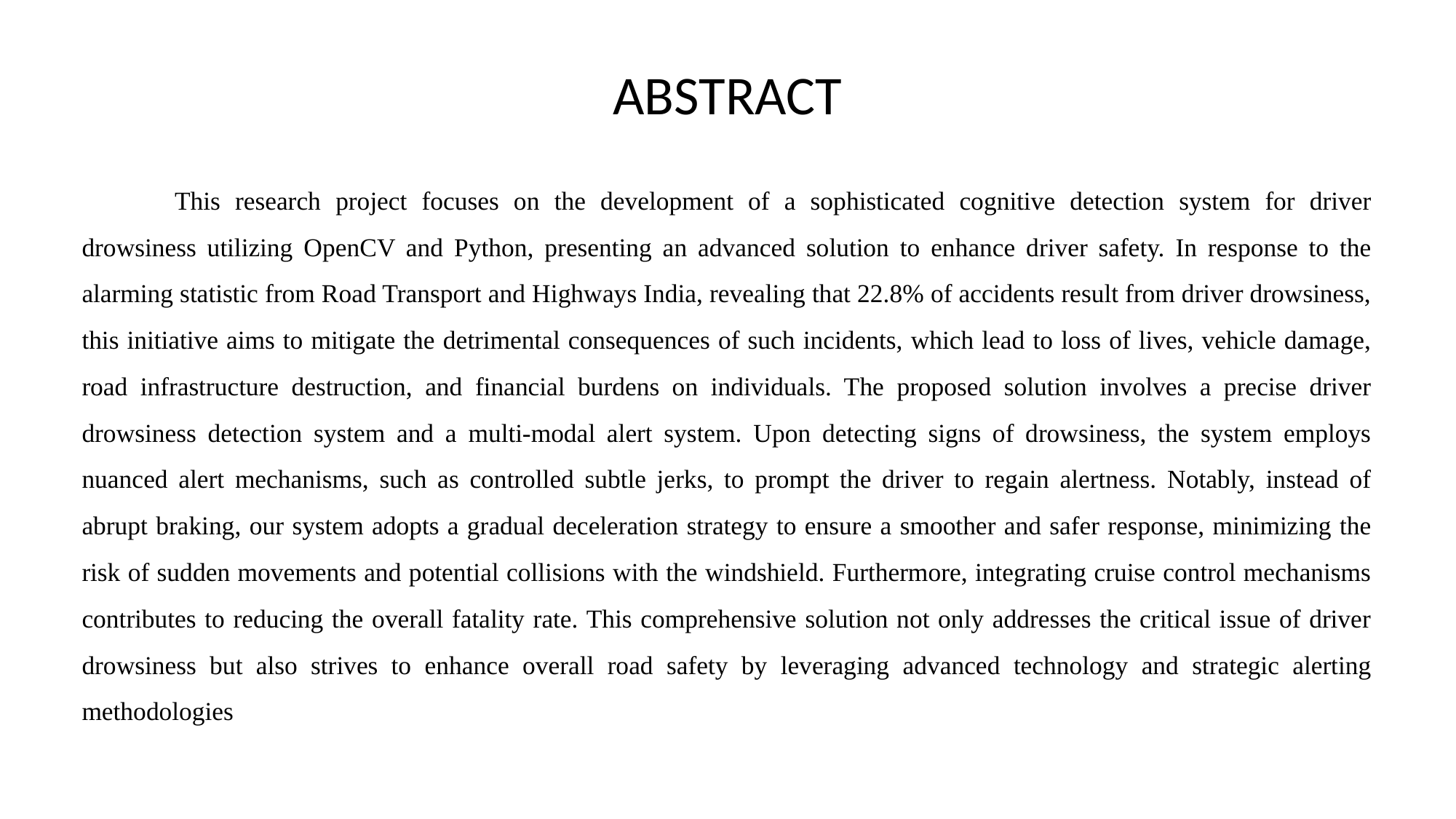

# ABSTRACT
	This research project focuses on the development of a sophisticated cognitive detection system for driver drowsiness utilizing OpenCV and Python, presenting an advanced solution to enhance driver safety. In response to the alarming statistic from Road Transport and Highways India, revealing that 22.8% of accidents result from driver drowsiness, this initiative aims to mitigate the detrimental consequences of such incidents, which lead to loss of lives, vehicle damage, road infrastructure destruction, and financial burdens on individuals. The proposed solution involves a precise driver drowsiness detection system and a multi-modal alert system. Upon detecting signs of drowsiness, the system employs nuanced alert mechanisms, such as controlled subtle jerks, to prompt the driver to regain alertness. Notably, instead of abrupt braking, our system adopts a gradual deceleration strategy to ensure a smoother and safer response, minimizing the risk of sudden movements and potential collisions with the windshield. Furthermore, integrating cruise control mechanisms contributes to reducing the overall fatality rate. This comprehensive solution not only addresses the critical issue of driver drowsiness but also strives to enhance overall road safety by leveraging advanced technology and strategic alerting methodologies